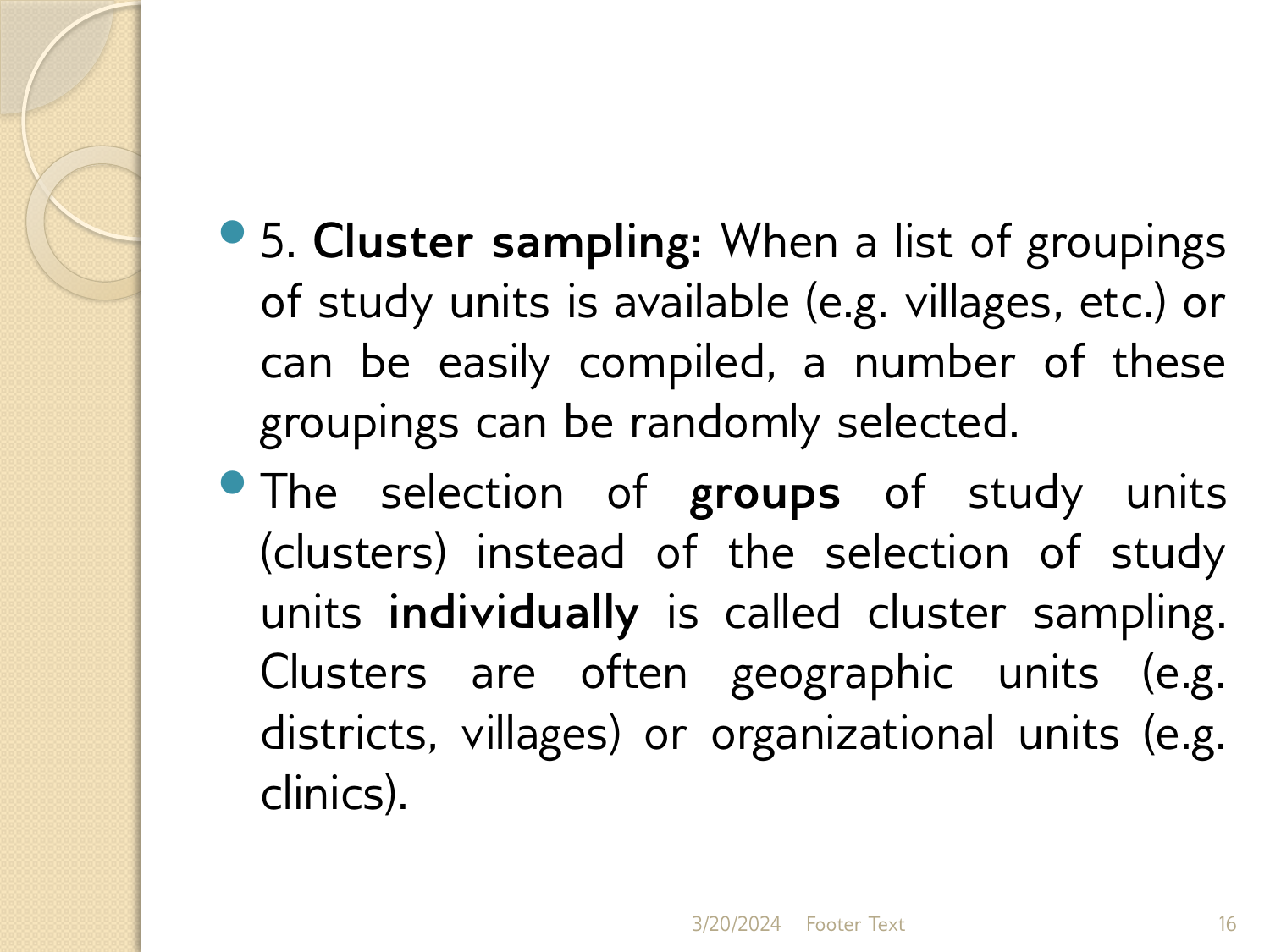

#
5. Cluster sampling: When a list of groupings of study units is available (e.g. villages, etc.) or can be easily compiled, a number of these groupings can be randomly selected.
The selection of groups of study units (clusters) instead of the selection of study units individually is called cluster sampling. Clusters are often geographic units (e.g. districts, villages) or organizational units (e.g. clinics).

3/20/2024
Footer Text
16